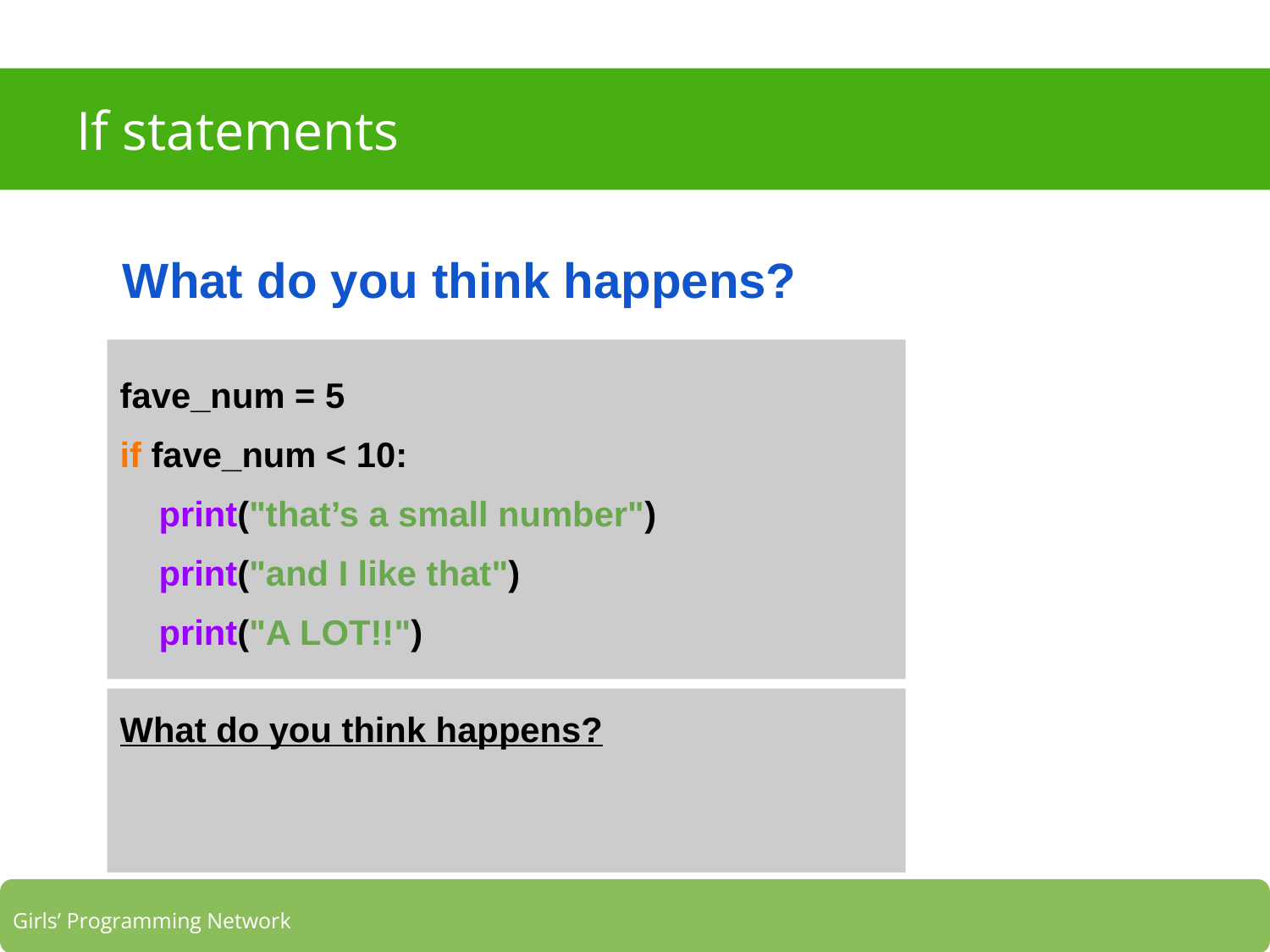

# If statements
What do you think happens?
fave_num = 5
if fave_num < 10:
    print("that’s a small number")
    print("and I like that")
    print("A LOT!!")
What do you think happens?